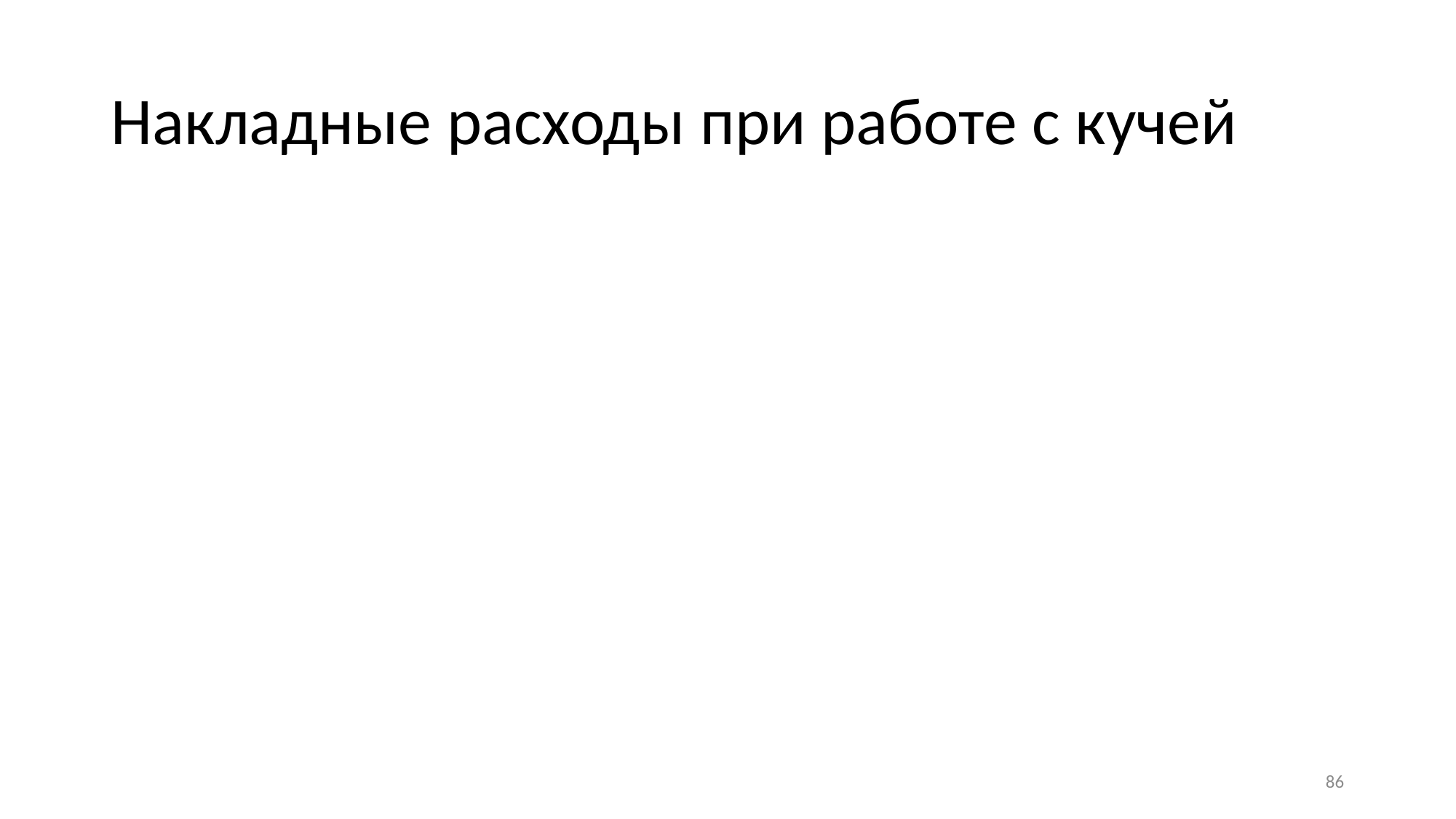

# Накладные расходы при работе с кучей
Поиск min свободного блока в malloc
malloc размера > 512 байтов и много свободных блоков в соотв. списке – большой накладной расход времени на просмотр

Дополнительные 2 ∙ sizeof(size_t) байтов на каждый блок
Много malloc небольшого размера – большой накладной расход памяти

86